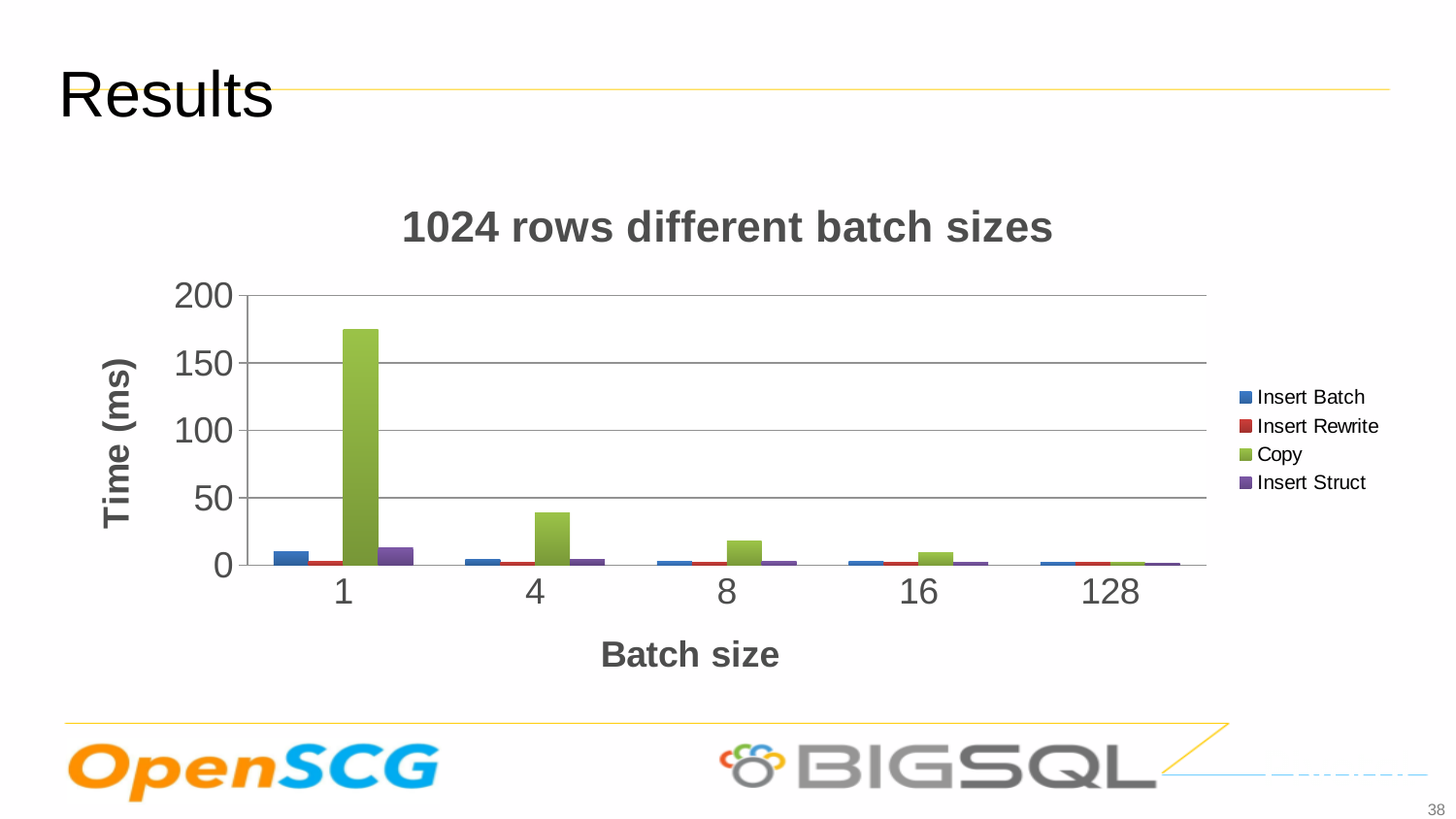

Results

### Chart: 1024 rows different batch sizes

| Category | Insert Batch | Insert Rewrite | Copy | Insert Struct |
|---|---|---|---|---|
| 1 | 9.703 | 2.398 | 175.148 | 12.661 |
| 4 | 4.116999999999996 | 2.357 | 38.58 | 4.349 |
| 8 | 3.084 | 2.364 | 17.645 | 3.058 |
| 16 | 2.666 | 2.32 | 9.494 | 2.235 |
| 128 | 2.259 | 2.294 | 1.833 | 1.638 |